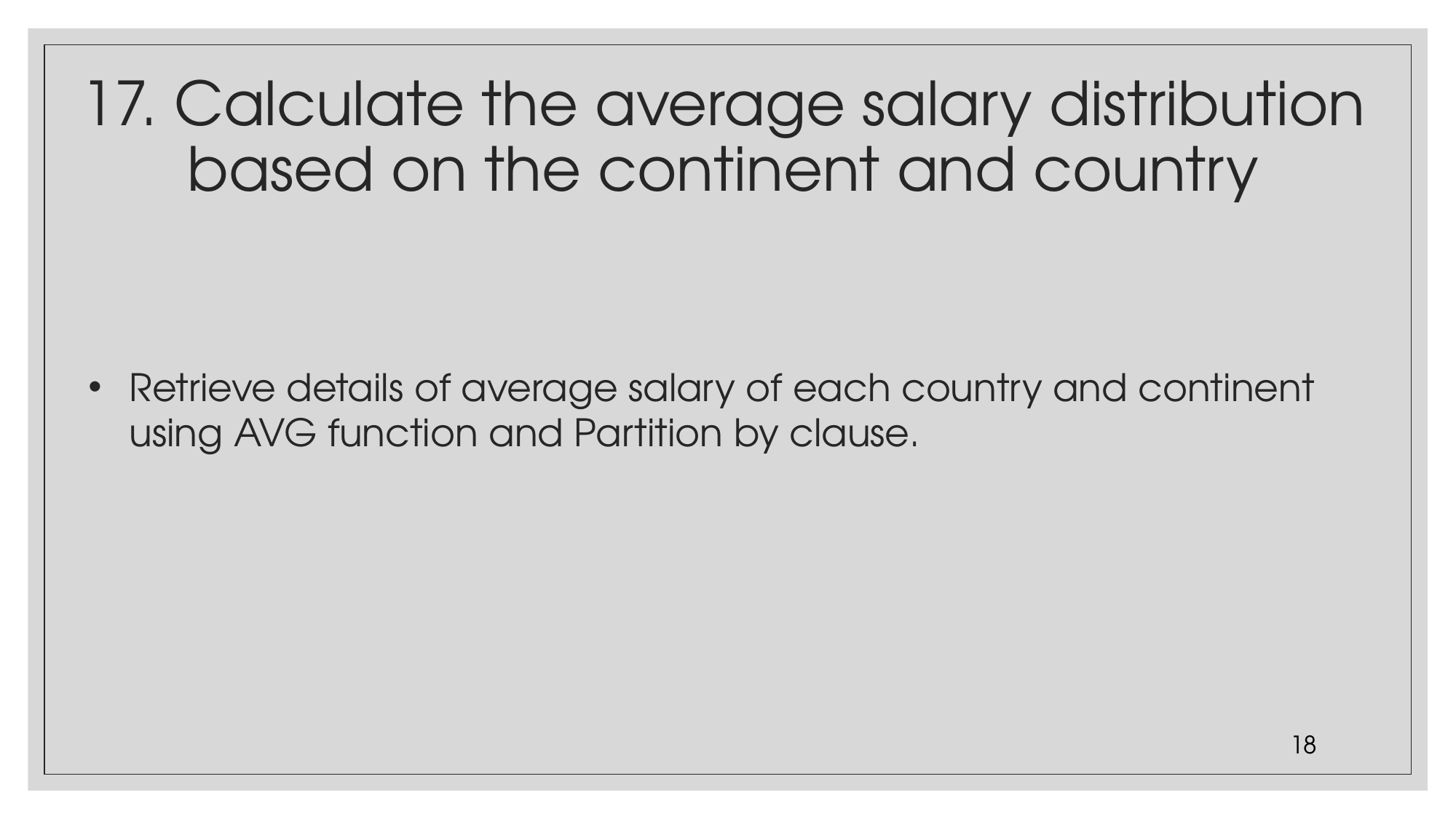

# 17. Calculate the average salary distribution based on the continent and country
Retrieve details of average salary of each country and continent using AVG function and Partition by clause.
18